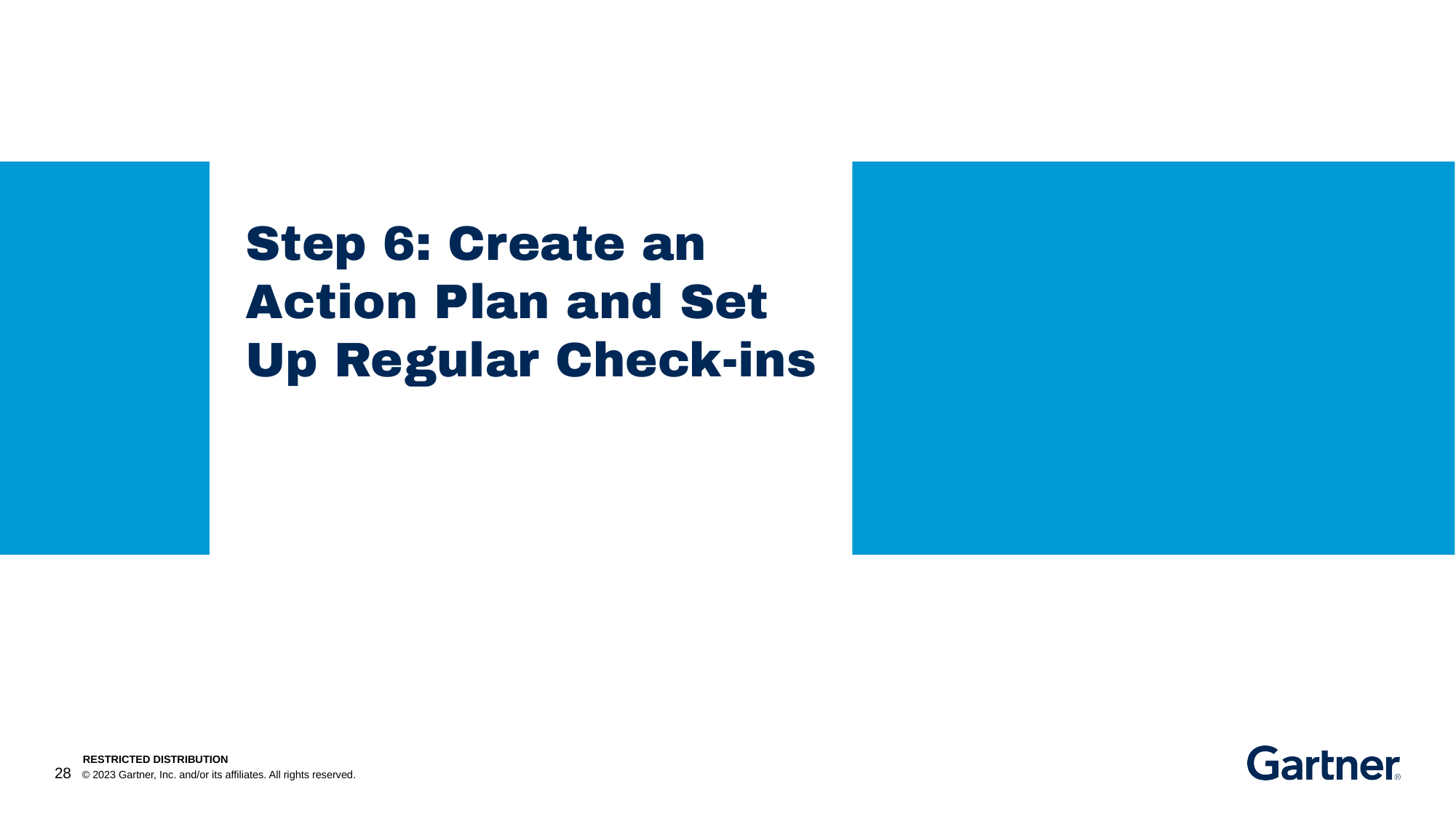

# Step 6: Create an Action Plan and Set Up Regular Check-ins